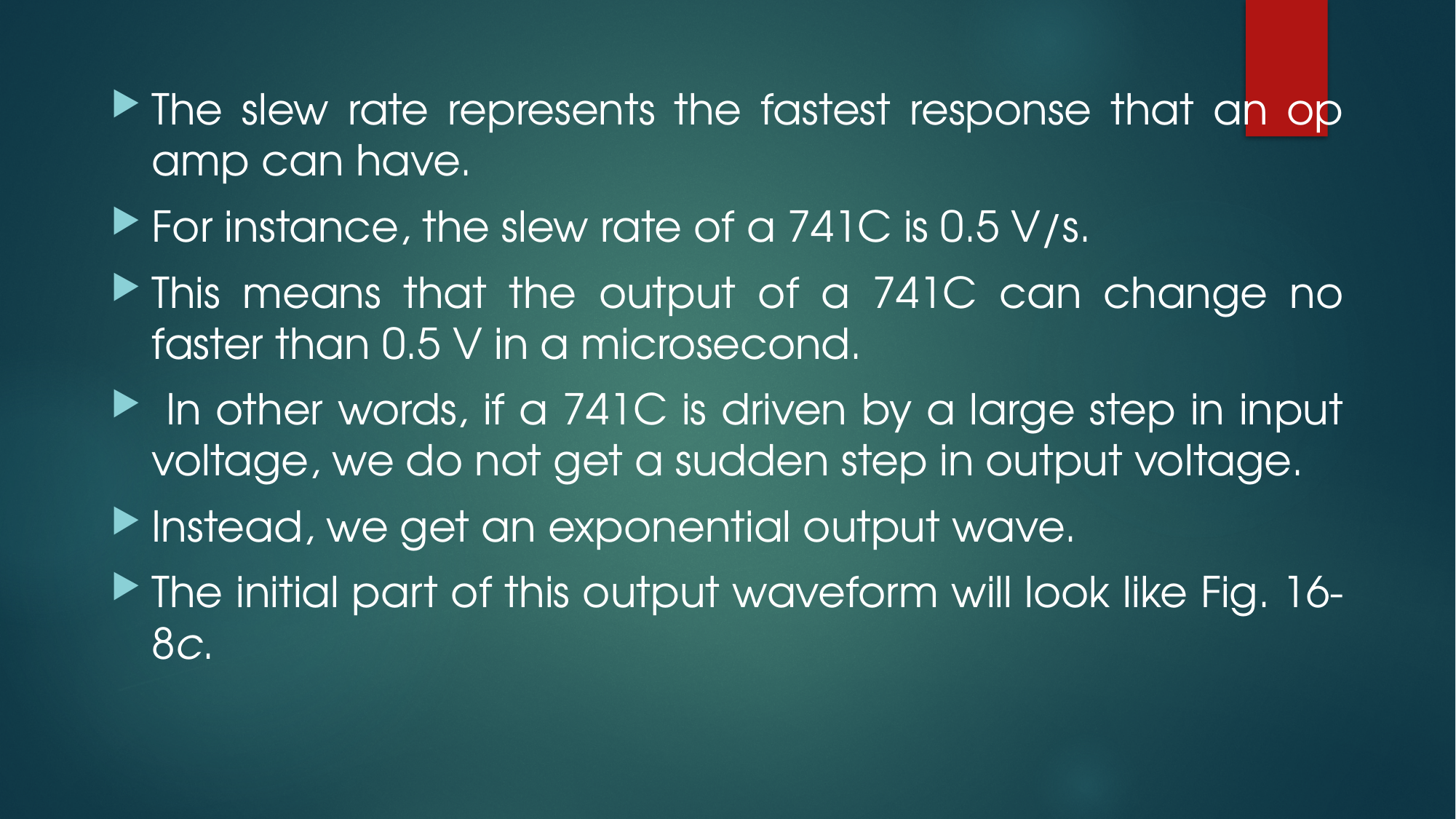

The slew rate represents the fastest response that an op amp can have.
For instance, the slew rate of a 741C is 0.5 V/s.
This means that the output of a 741C can change no faster than 0.5 V in a microsecond.
 In other words, if a 741C is driven by a large step in input voltage, we do not get a sudden step in output voltage.
Instead, we get an exponential output wave.
The initial part of this output waveform will look like Fig. 16-8c.